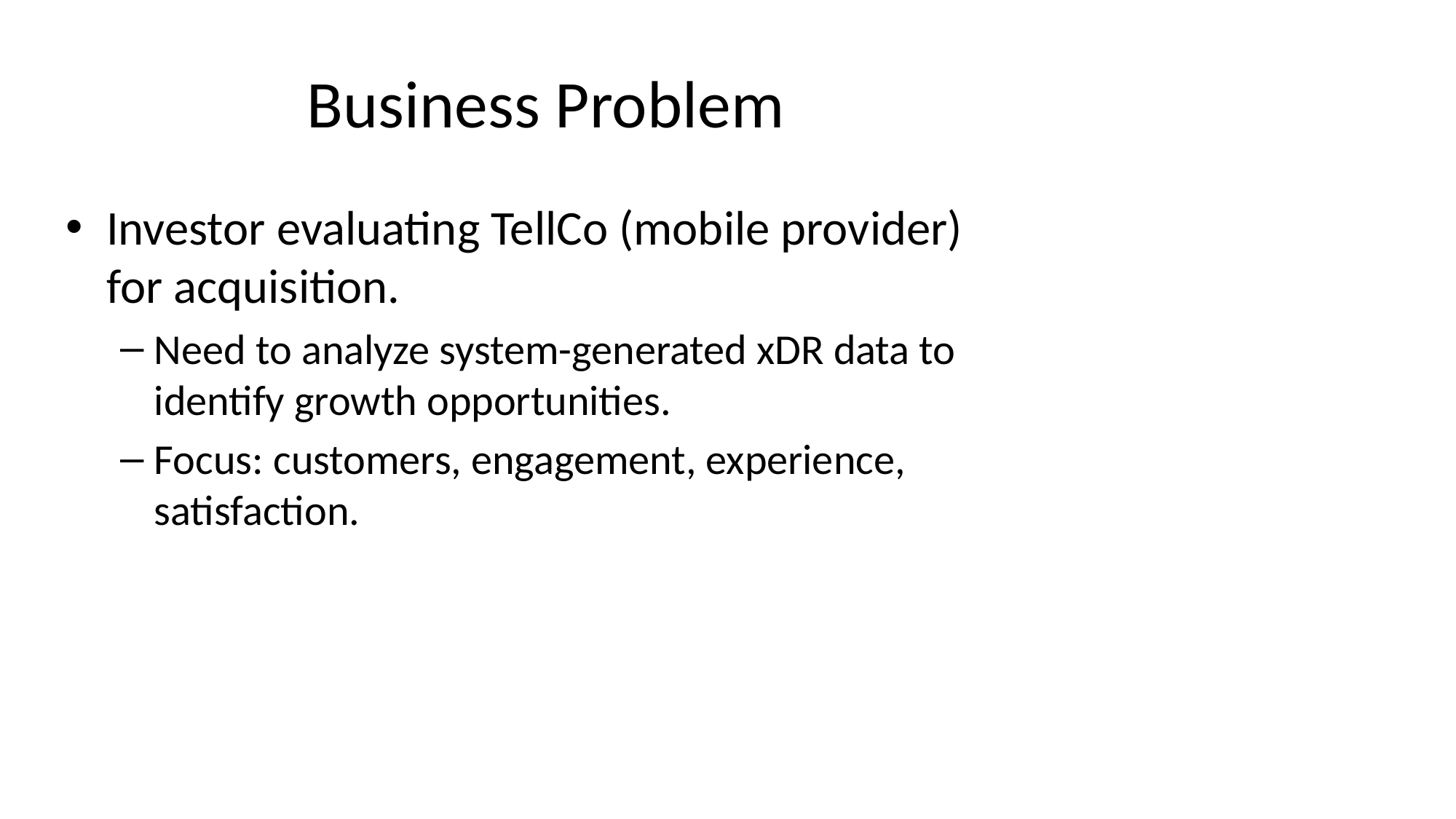

# Business Problem
Investor evaluating TellCo (mobile provider) for acquisition.
Need to analyze system-generated xDR data to identify growth opportunities.
Focus: customers, engagement, experience, satisfaction.